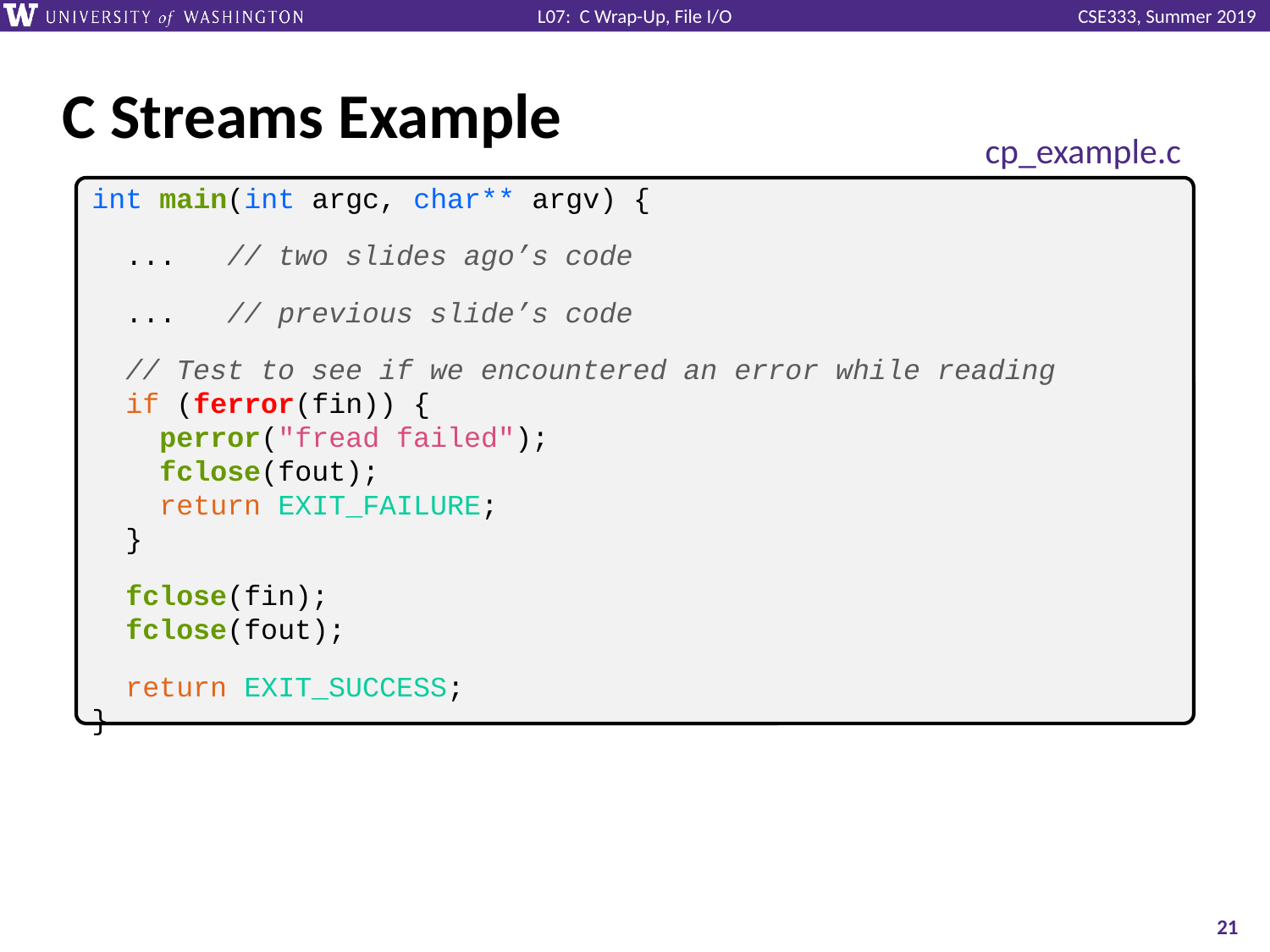

# C Streams Example
cp_example.c
int main(int argc, char** argv) {

  ...   // two slides ago’s code

  ...   // previous slide’s code

  // Test to see if we encountered an error while reading
  if (ferror(fin)) {
    perror("fread failed");
    fclose(fout);
    return EXIT_FAILURE;
  }

  fclose(fin);
  fclose(fout);

  return EXIT_SUCCESS;
}
21